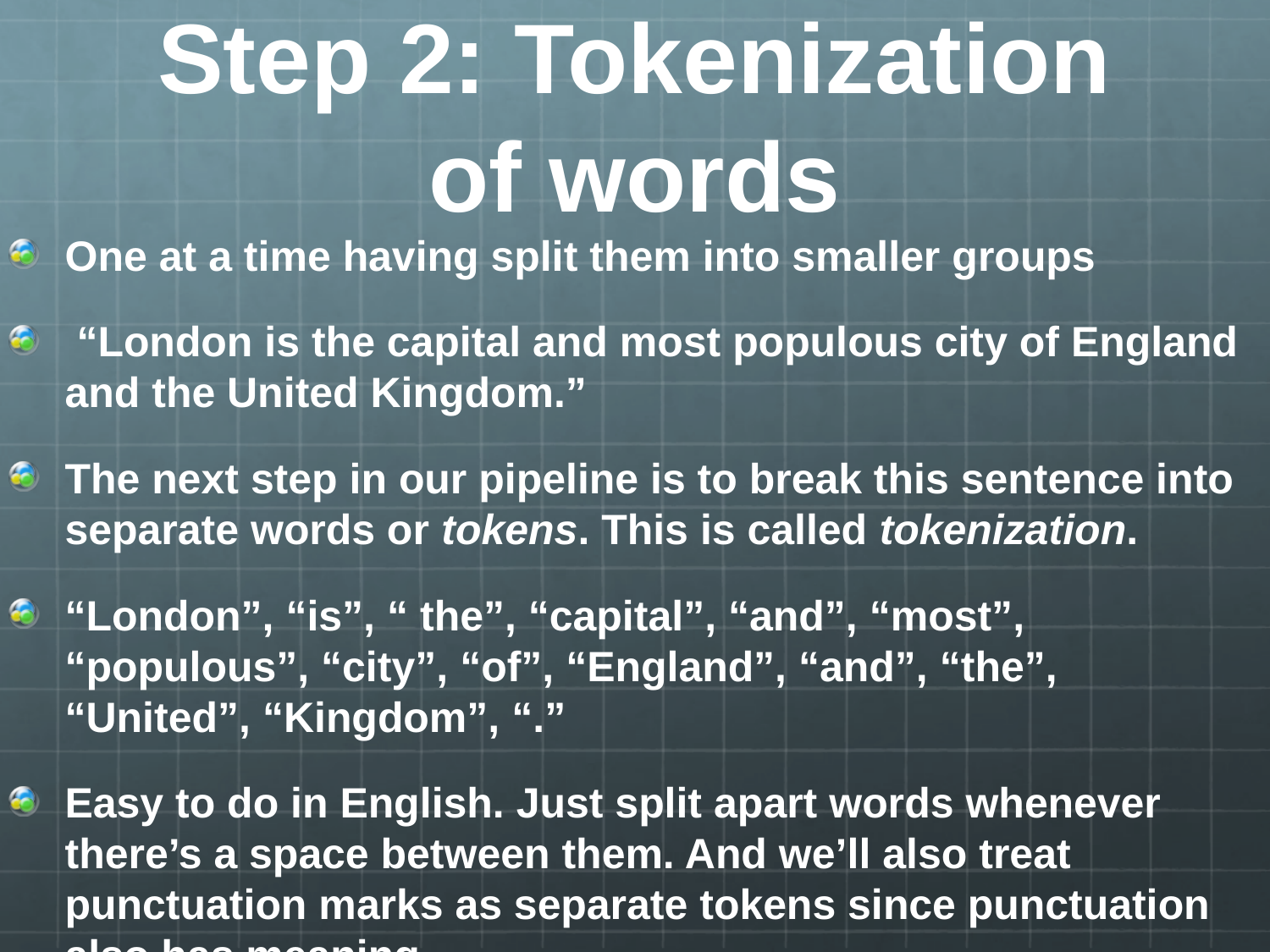

# Step 2: Tokenization of words
One at a time having split them into smaller groups
 “London is the capital and most populous city of England and the United Kingdom.”
The next step in our pipeline is to break this sentence into separate words or tokens. This is called tokenization.
“London”, “is”, “ the”, “capital”, “and”, “most”, “populous”, “city”, “of”, “England”, “and”, “the”, “United”, “Kingdom”, “.”
Easy to do in English. Just split apart words whenever there’s a space between them. And we’ll also treat punctuation marks as separate tokens since punctuation also has meaning.